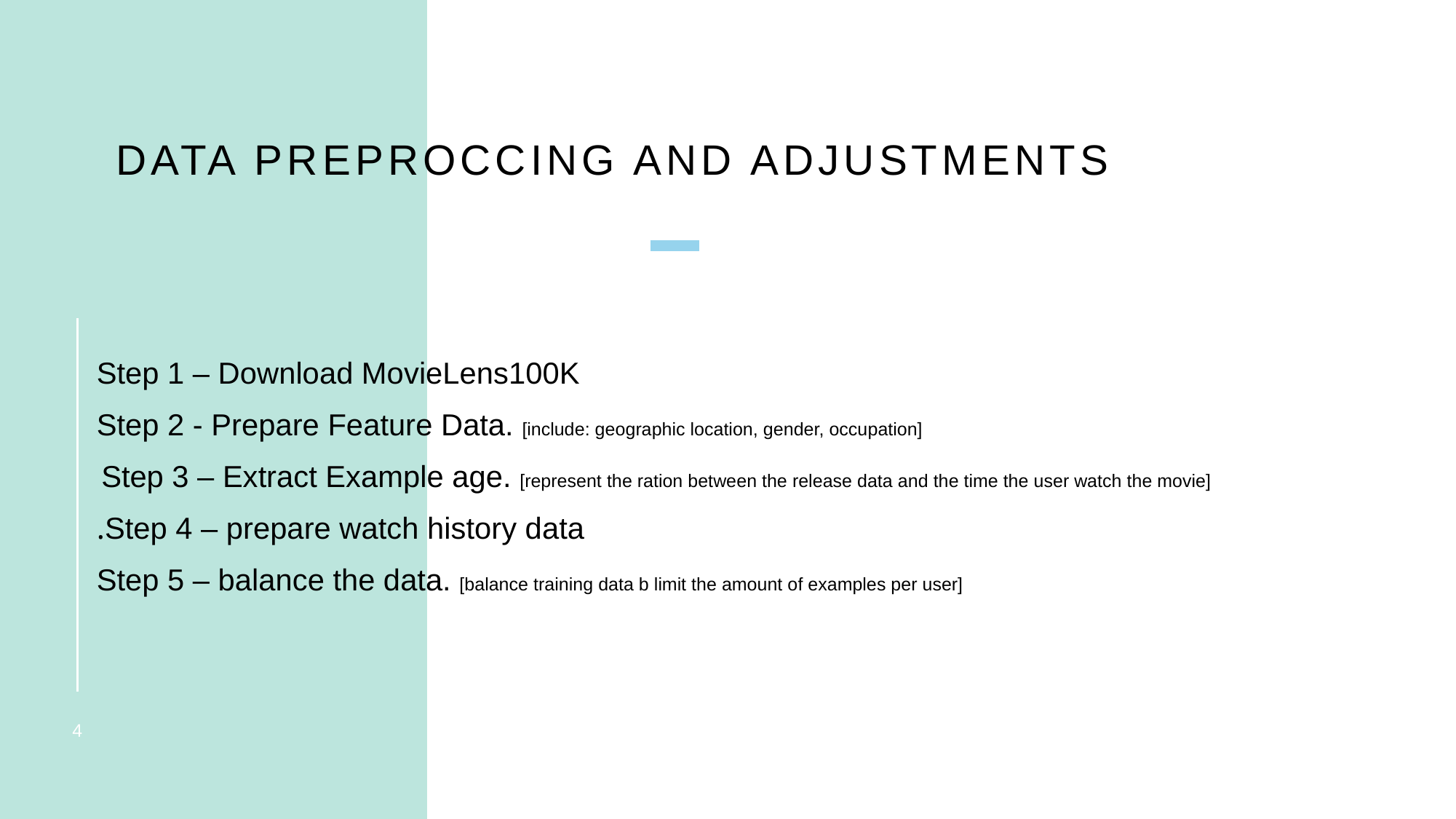

# DATA PREPROCCING AND ADJUSTMENTS
Step 1 – Download MovieLens100K
Step 2 - Prepare Feature Data. [include: geographic location, gender, occupation]
Step 3 – Extract Example age. [represent the ration between the release data and the time the user watch the movie]
Step 4 – prepare watch history data.
Step 5 – balance the data. [balance training data b limit the amount of examples per user]

4